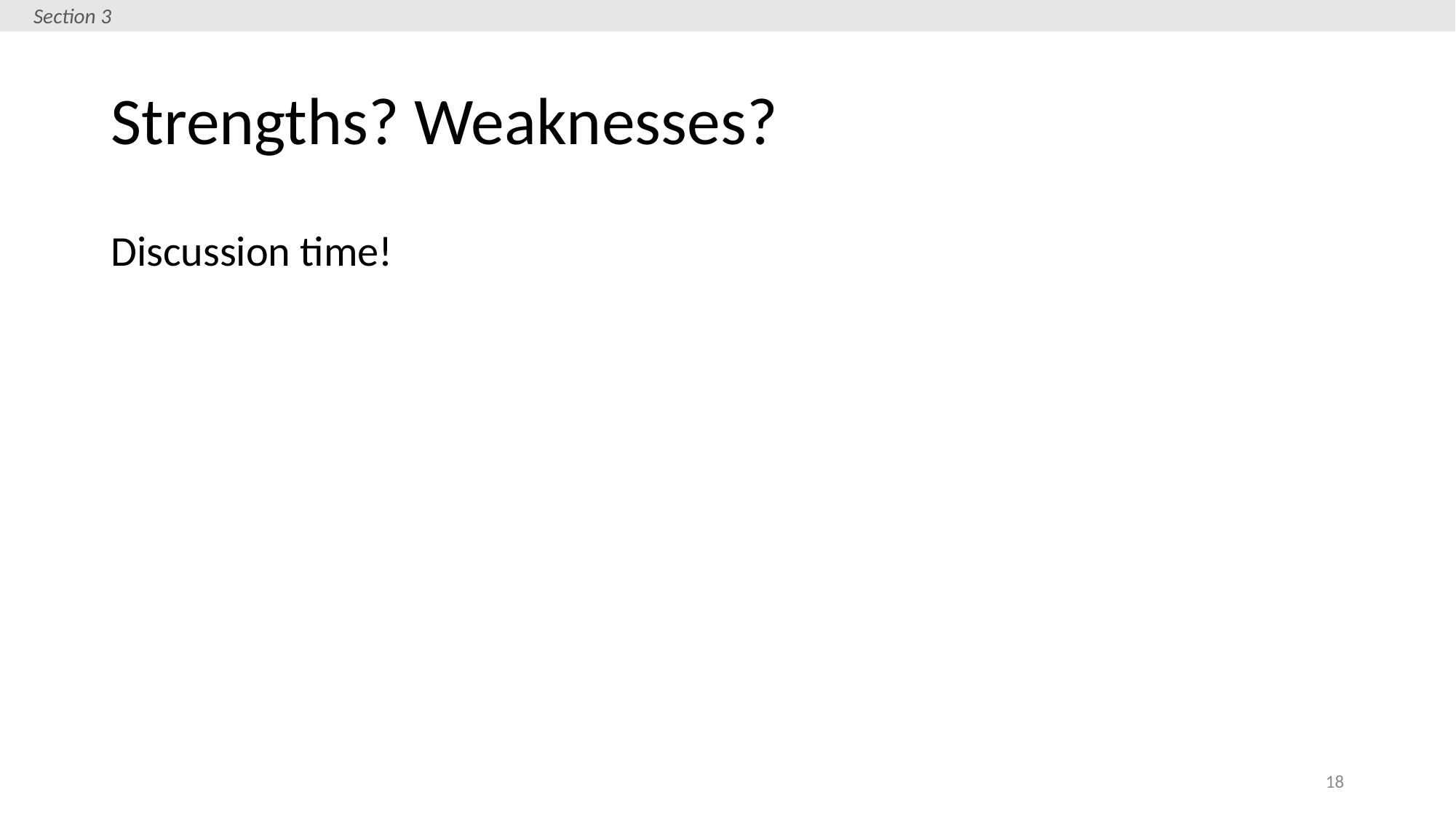

Section 3
# Strengths? Weaknesses?
Discussion time!
18